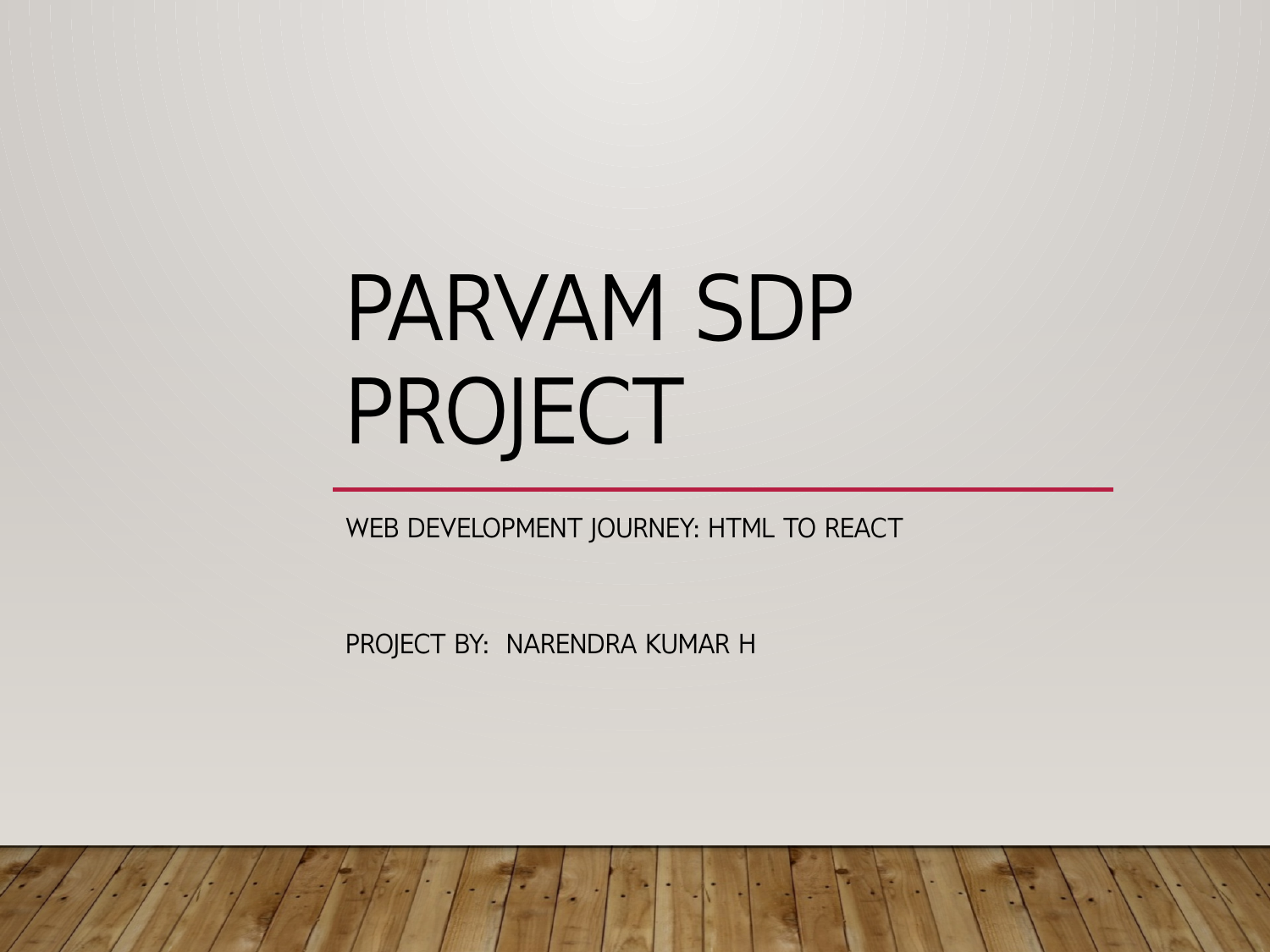

# PARVAM SDP Project
Web Development Journey: HTML to React

Project by:  Narendra KUMAR H